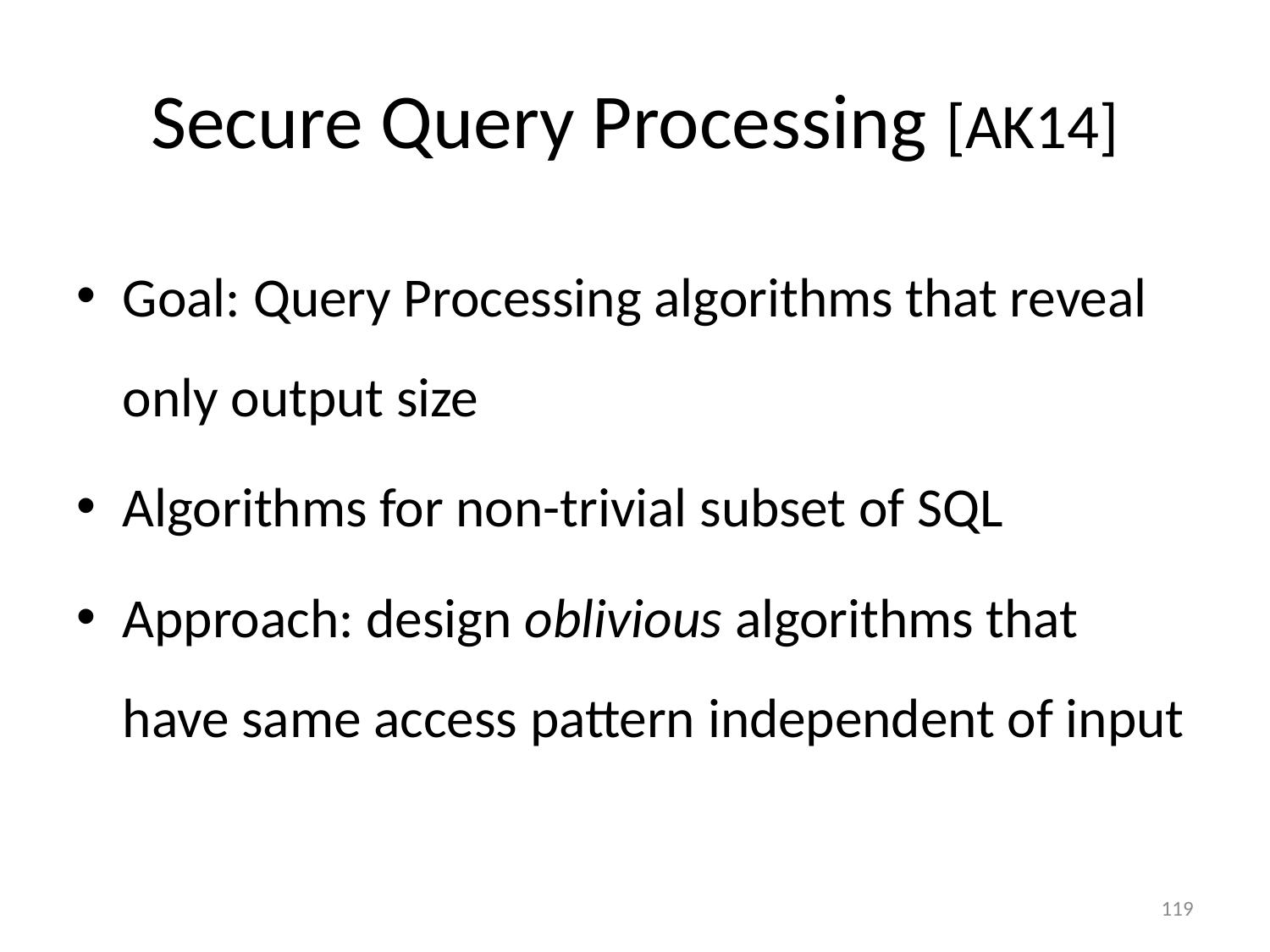

# Secure Query Processing [AK14]
Goal: Query Processing algorithms that reveal only output size
Algorithms for non-trivial subset of SQL
Approach: design oblivious algorithms that have same access pattern independent of input
119